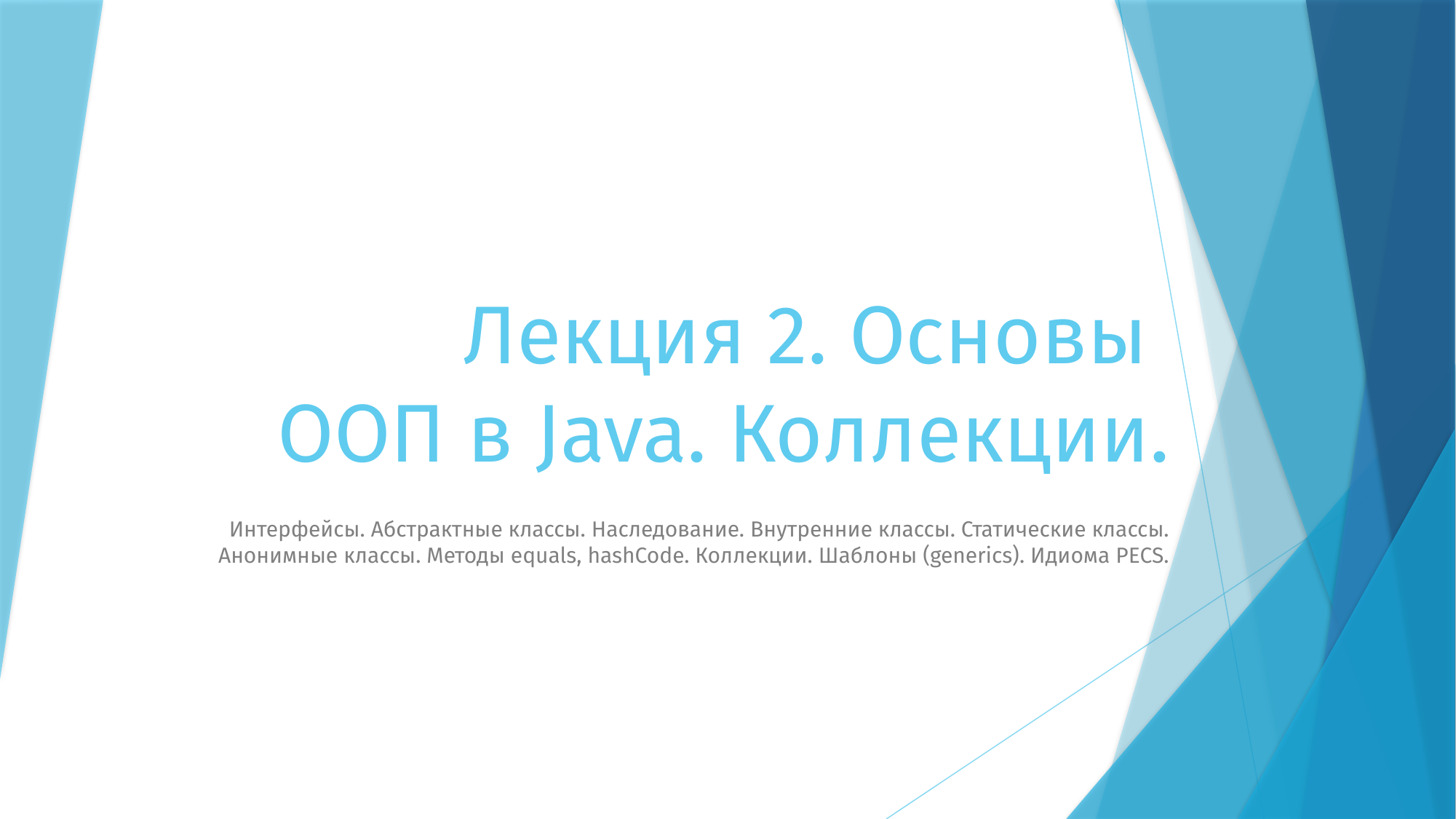

# Лекция 2. Основы ООП в Java. Коллекции.
Интерфейсы. Абстрактные классы. Наследование. Внутренние классы. Статические классы. Анонимные классы. Методы equals, hashCode. Коллекции. Шаблоны (generics). Идиома PECS.